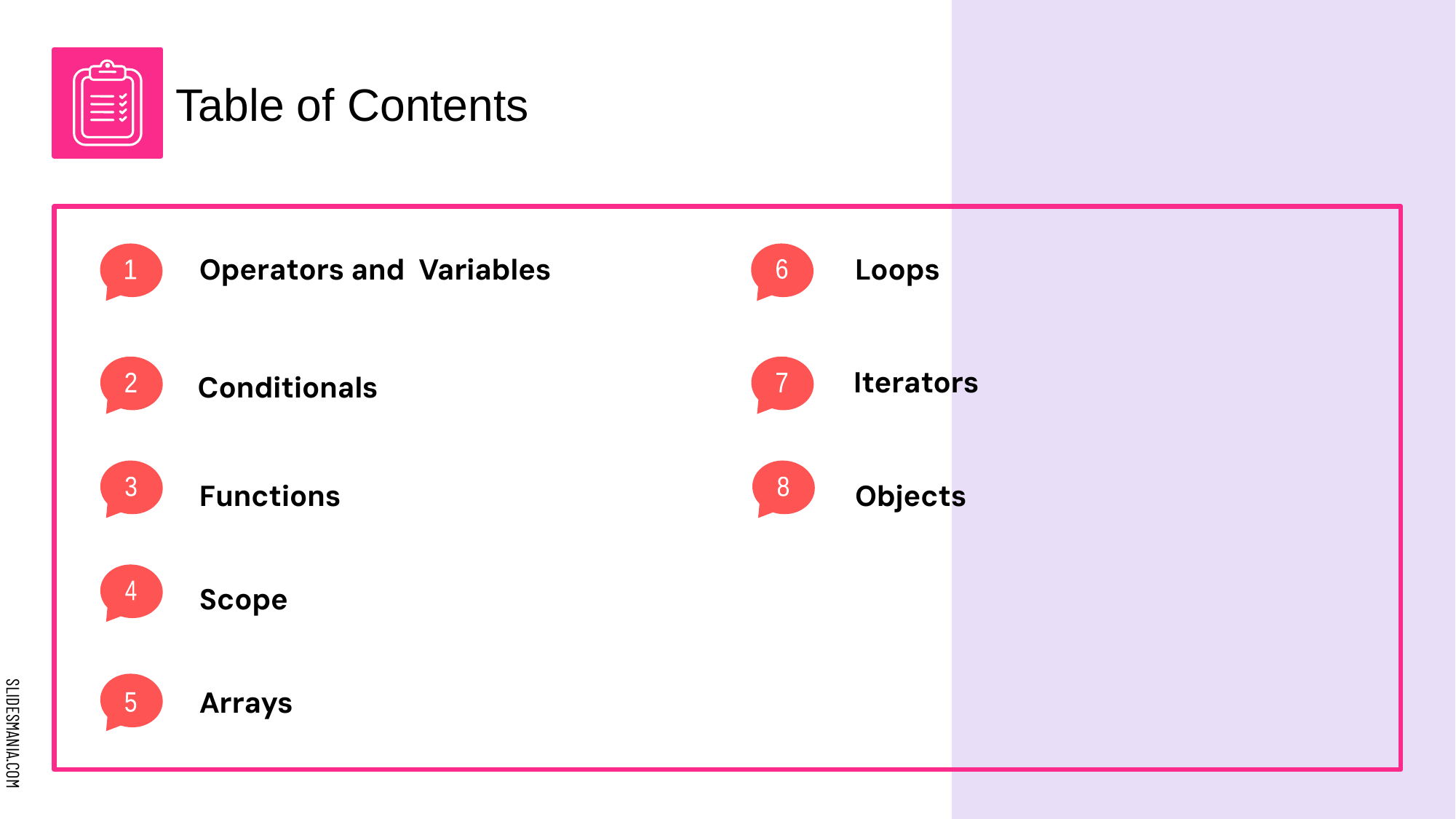

# Table of Contents

Operators and  Variables
Loops

6
1
Iterators
Conditionals

7

2
Functions
Objects

8
3
Scope

4
Arrays

10
5